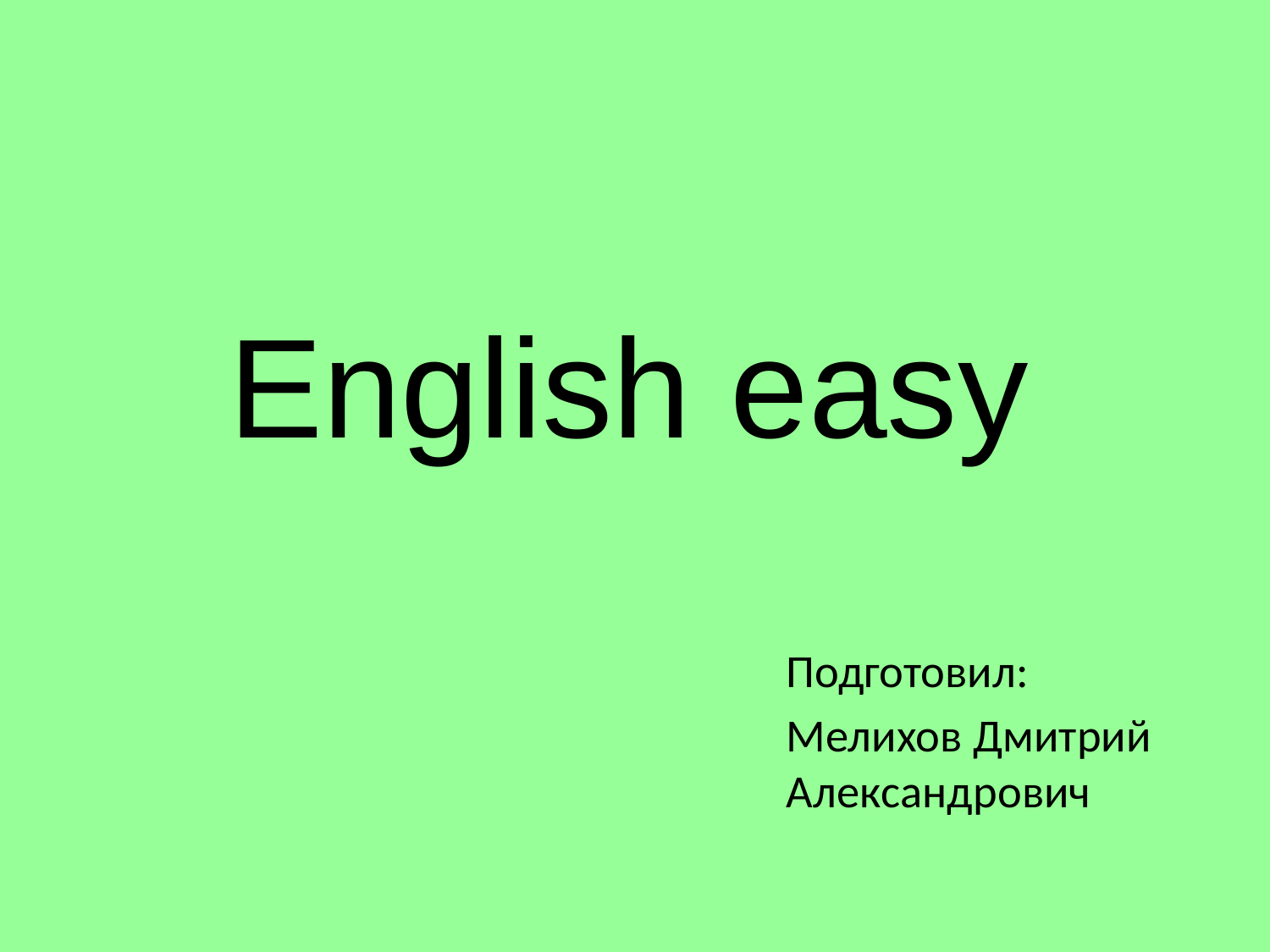

# English easy
Подготовил:
Мелихов Дмитрий Александрович